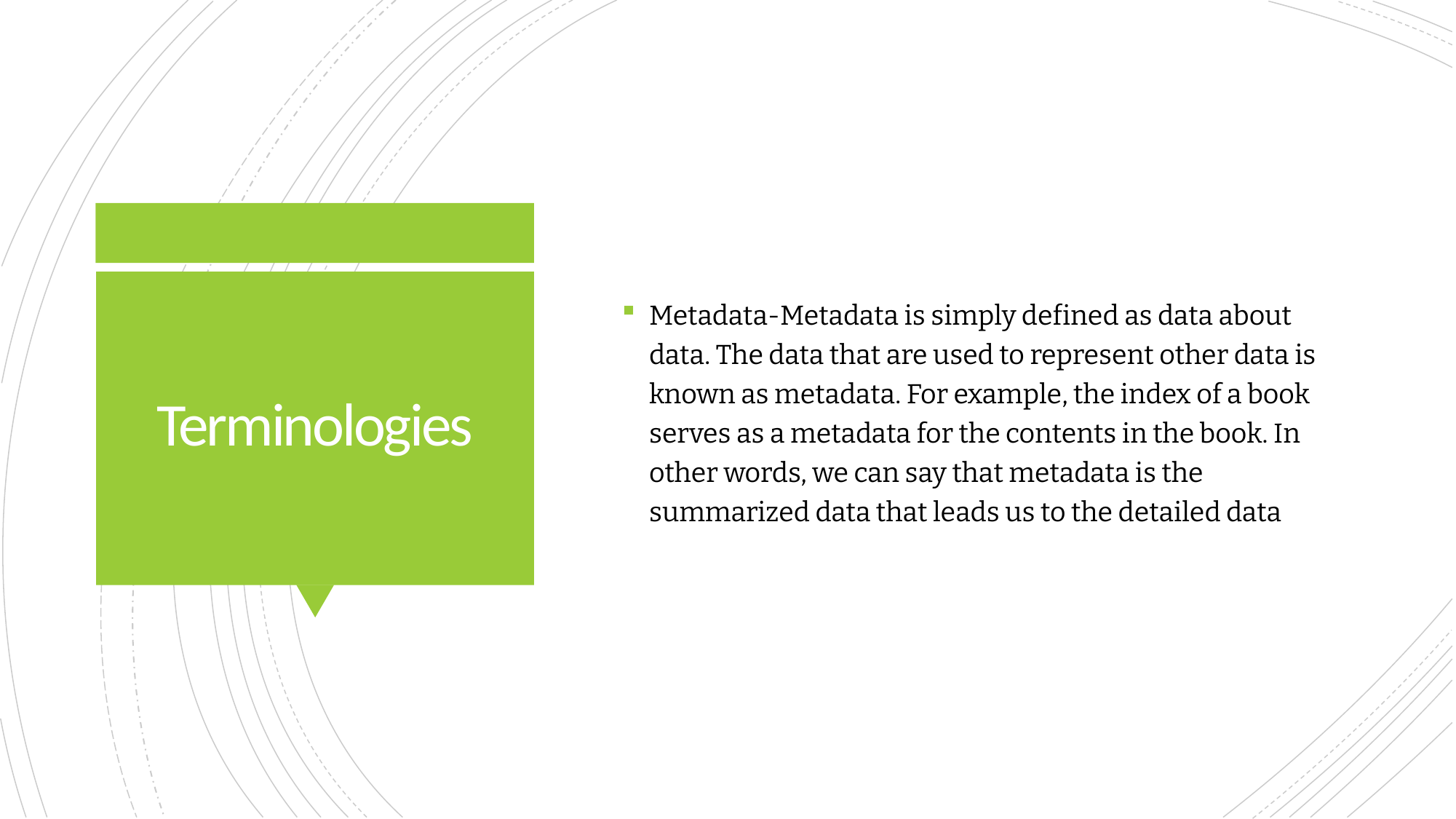

Metadata-Metadata is simply defined as data about data. The data that are used to represent other data is known as metadata. For example, the index of a book serves as a metadata for the contents in the book. In other words, we can say that metadata is the summarized data that leads us to the detailed data
# Terminologies